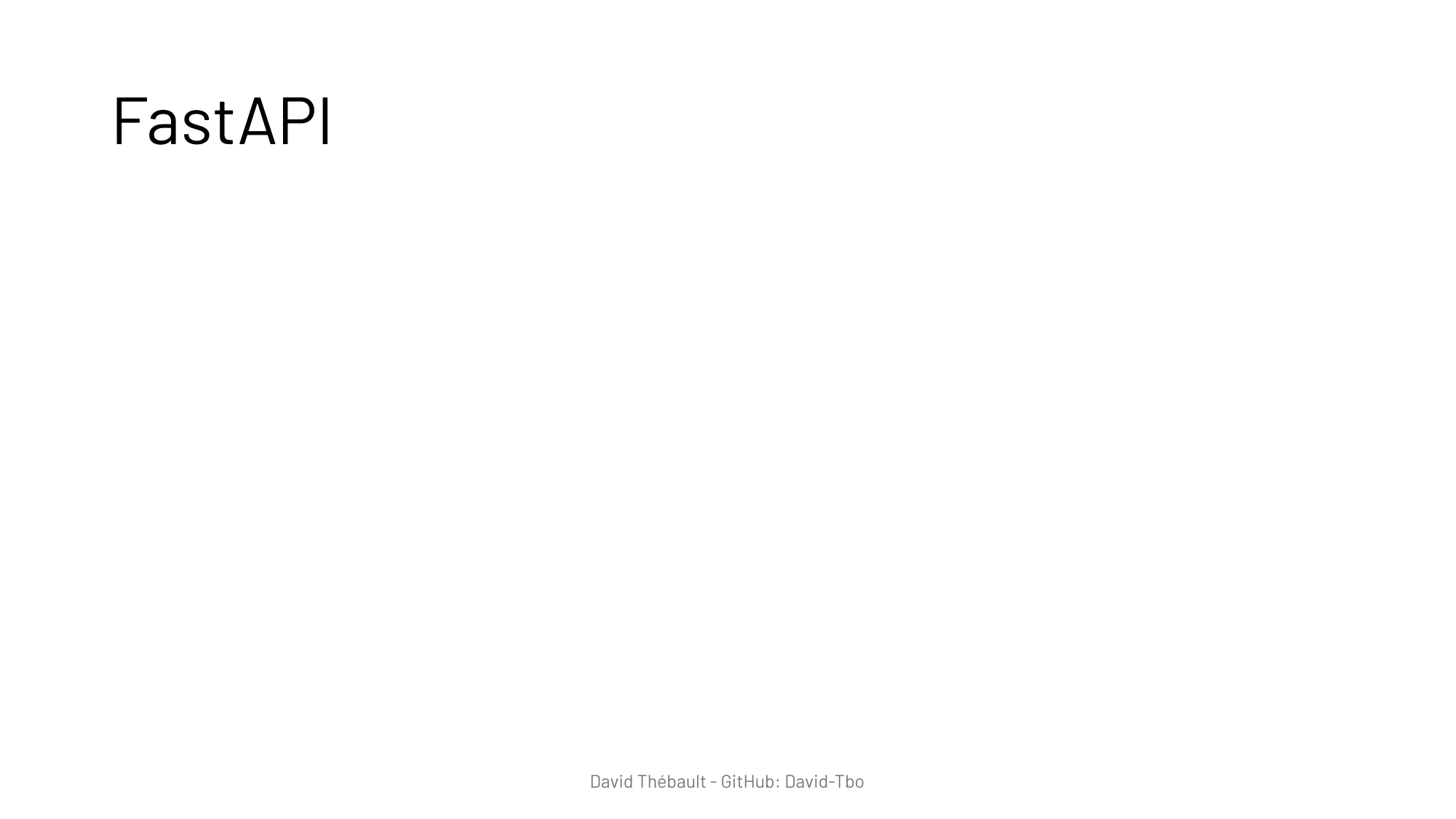

# FastAPI

David Thébault - GitHub: David-Tbo